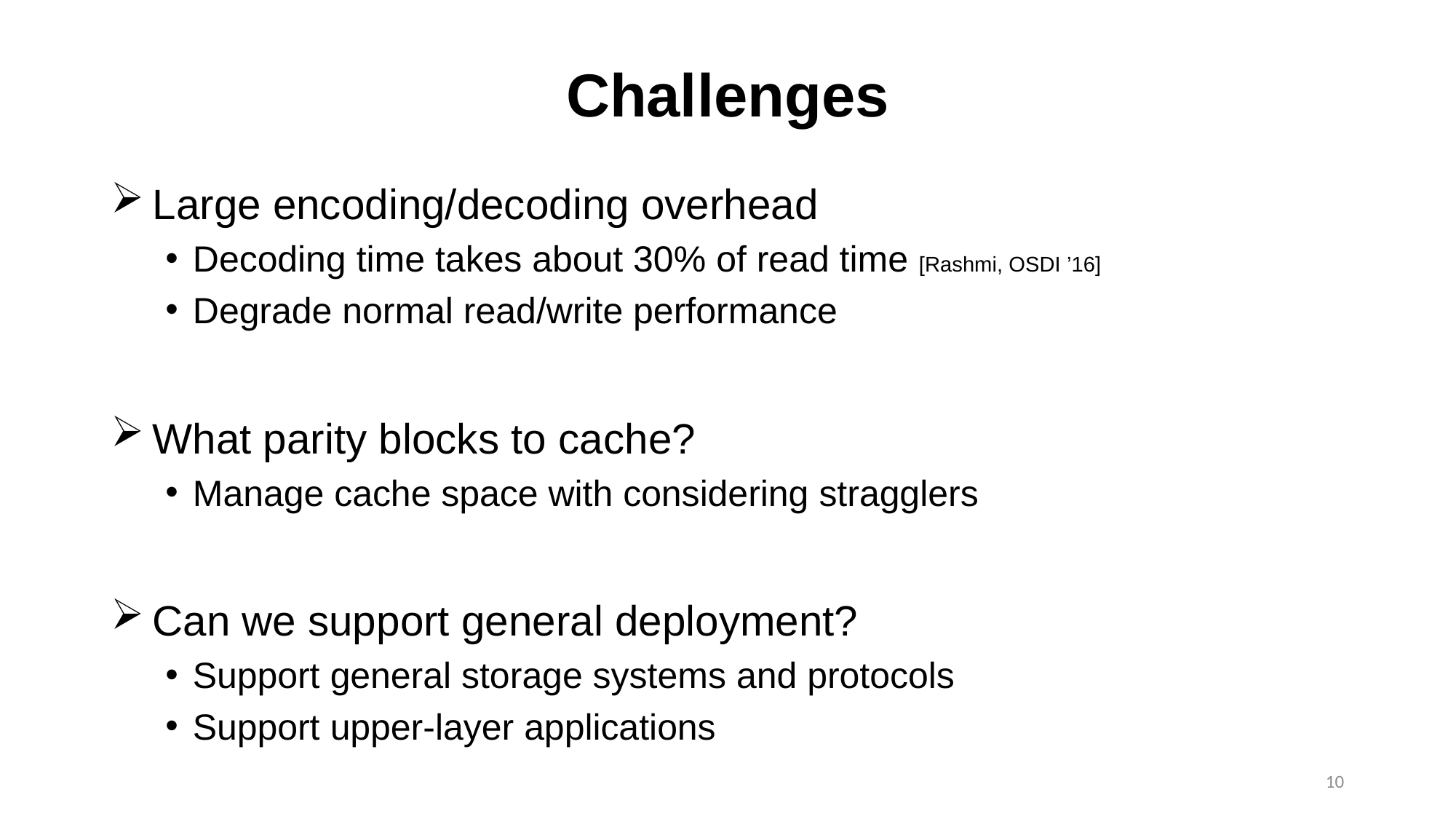

# Challenges
Large encoding/decoding overhead
Decoding time takes about 30% of read time [Rashmi, OSDI ’16]
Degrade normal read/write performance

What parity blocks to cache?
Manage cache space with considering stragglers

Can we support general deployment?
Support general storage systems and protocols
Support upper-layer applications
10